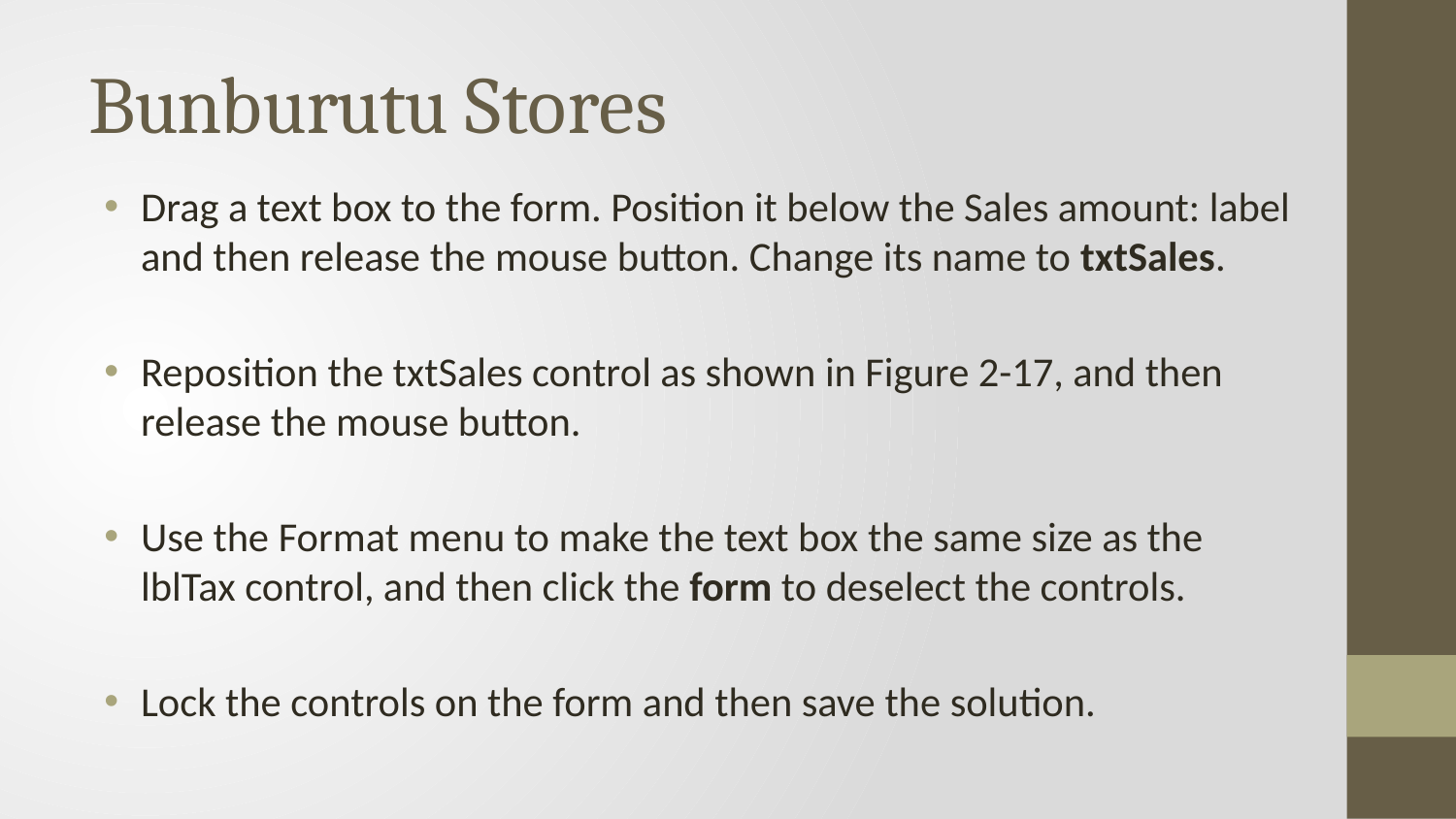

# Bunburutu Stores
Drag a text box to the form. Position it below the Sales amount: label and then release the mouse button. Change its name to txtSales.

Reposition the txtSales control as shown in Figure 2-17, and then release the mouse button.

Use the Format menu to make the text box the same size as the lblTax control, and then click the form to deselect the controls.

Lock the controls on the form and then save the solution.